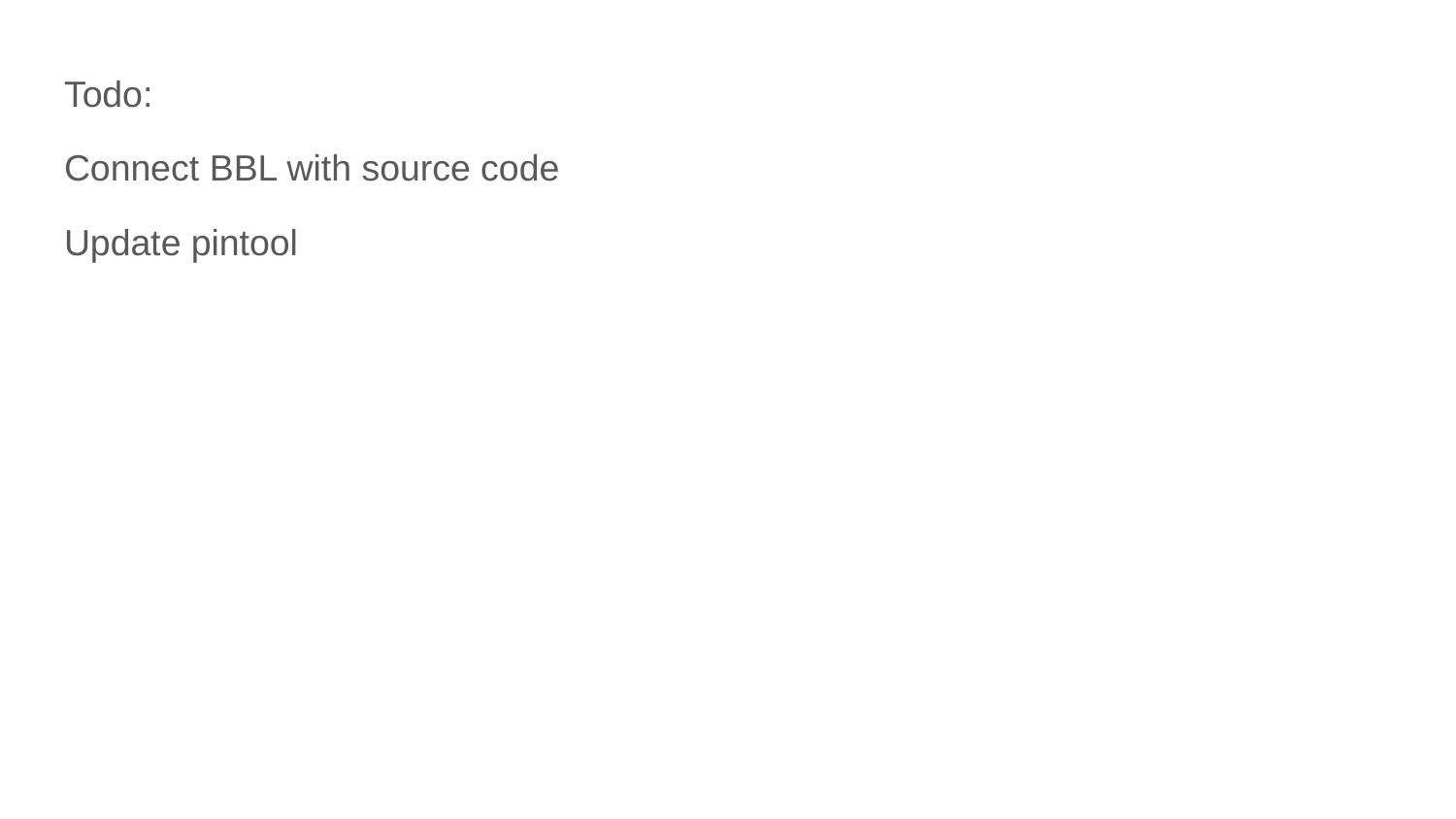

Todo:
Connect BBL with source code
Update pintool